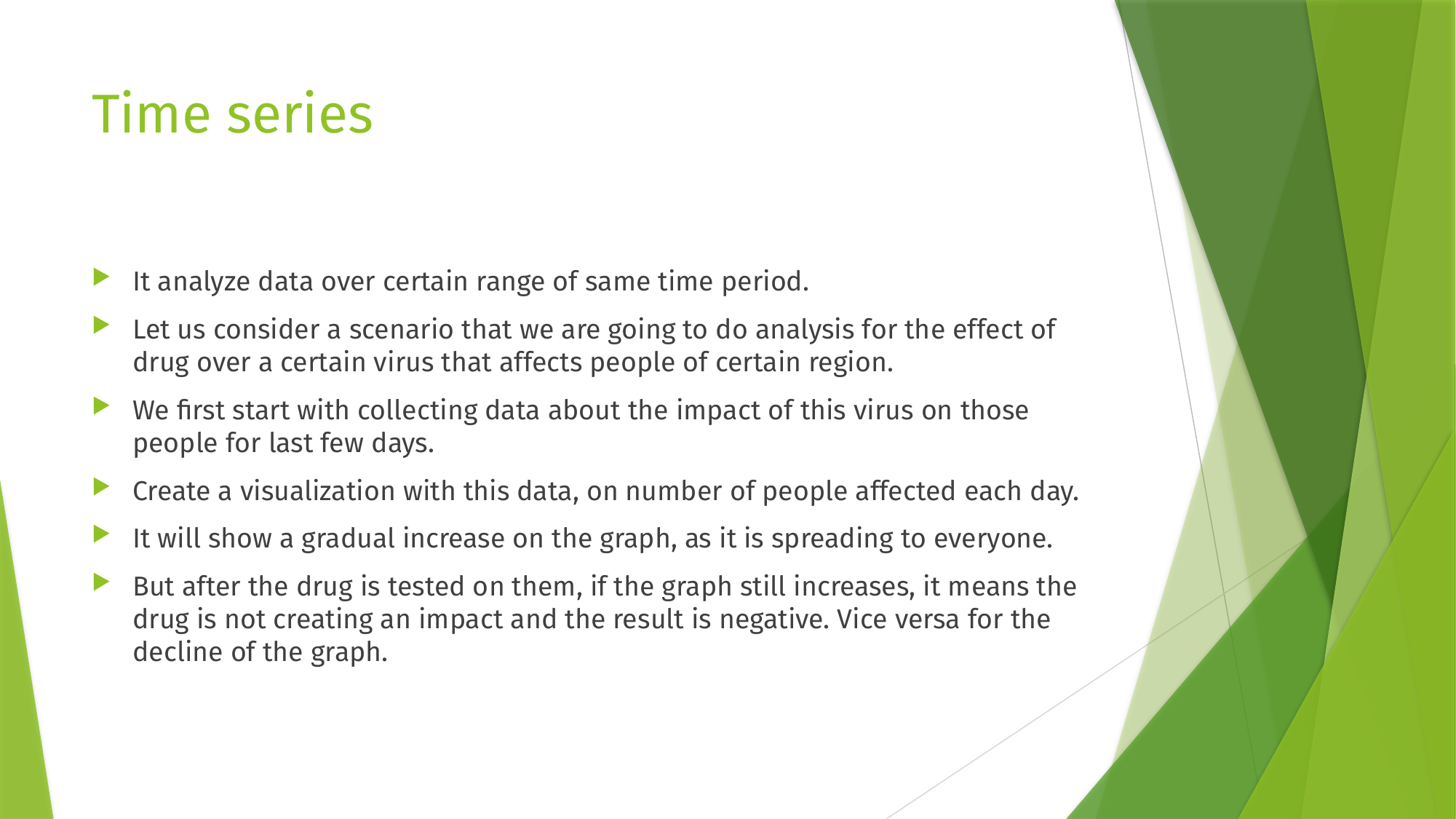

# Time series
It analyze data over certain range of same time period.
Let us consider a scenario that we are going to do analysis for the effect of drug over a certain virus that affects people of certain region.
We first start with collecting data about the impact of this virus on those people for last few days.
Create a visualization with this data, on number of people affected each day.
It will show a gradual increase on the graph, as it is spreading to everyone.
But after the drug is tested on them, if the graph still increases, it means the drug is not creating an impact and the result is negative. Vice versa for the decline of the graph.